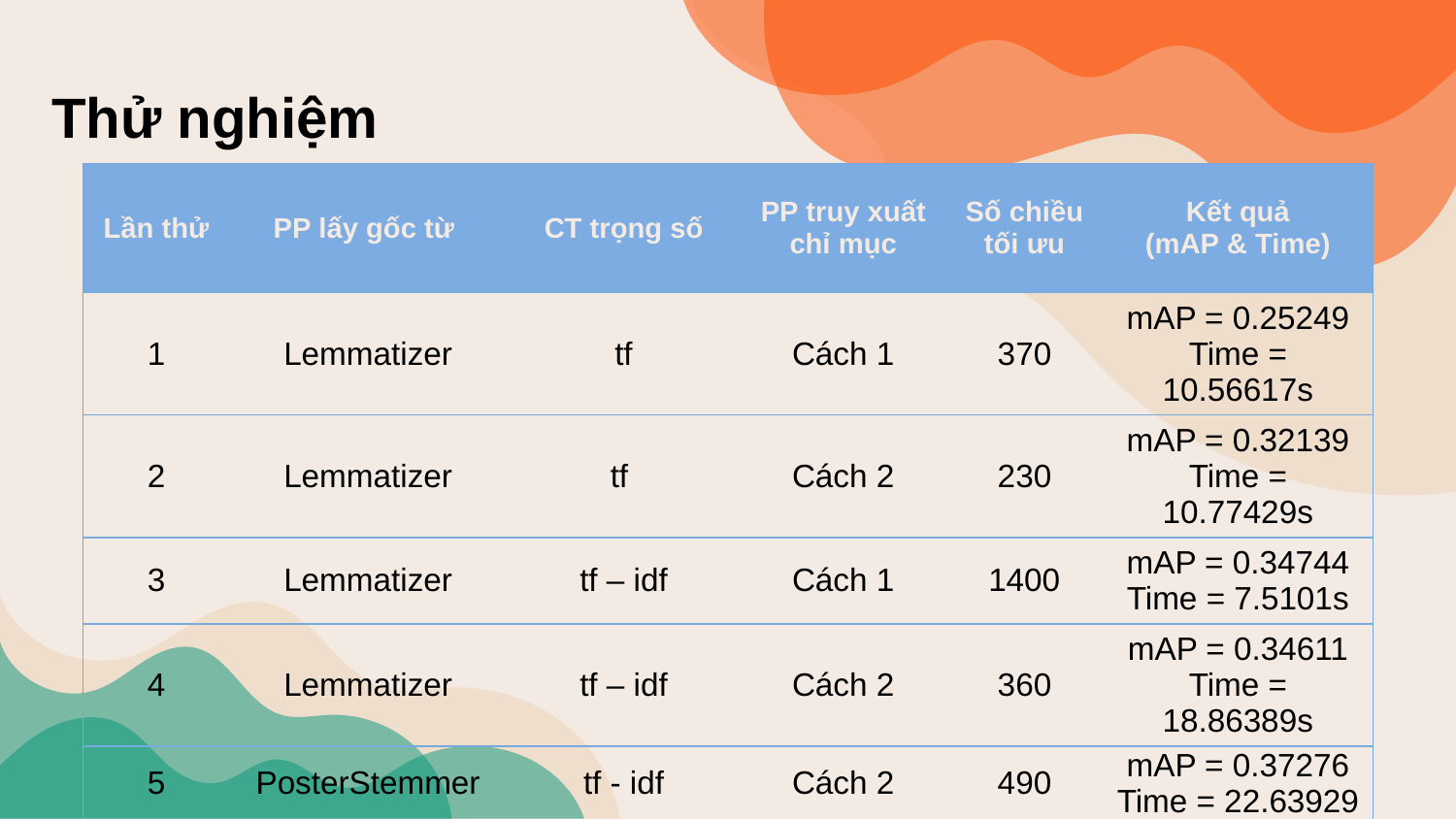

# Thử nghiệm
| Lần thử | PP lấy gốc từ | CT trọng số | PP truy xuất chỉ mục | Số chiều tối ưu | Kết quả (mAP & Time) |
| --- | --- | --- | --- | --- | --- |
| 1 | Lemmatizer | tf | Cách 1 | 370 | mAP = 0.25249 Time = 10.56617s |
| 2 | Lemmatizer | tf | Cách 2 | 230 | mAP = 0.32139 Time = 10.77429s |
| 3 | Lemmatizer | tf – idf | Cách 1 | 1400 | mAP = 0.34744 Time = 7.5101s |
| 4 | Lemmatizer | tf – idf | Cách 2 | 360 | mAP = 0.34611 Time = 18.86389s |
| 5 | PosterStemmer | tf - idf | Cách 2 | 490 | mAP = 0.37276 Time = 22.63929 |